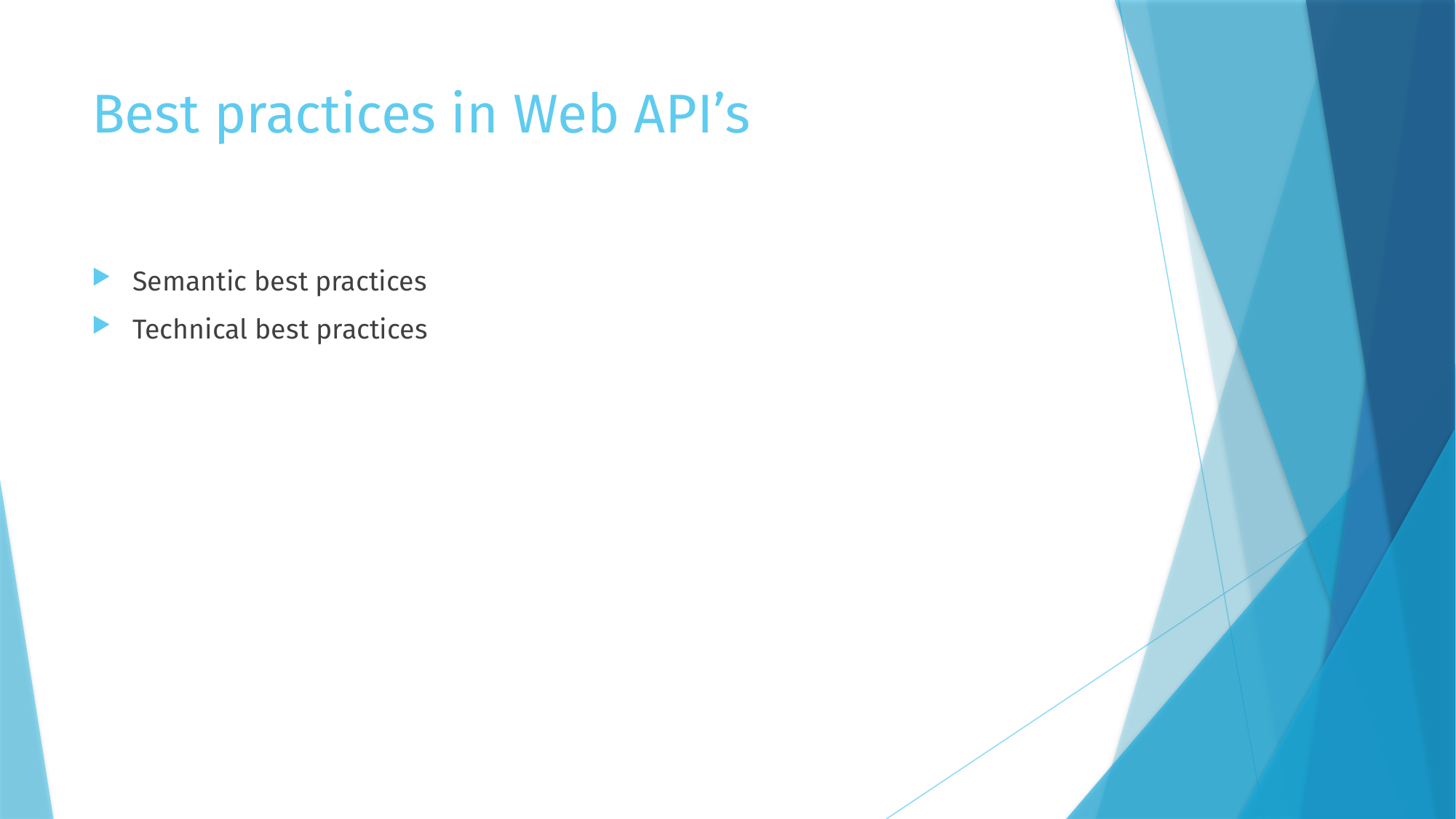

# Best practices in Web API’s
Semantic best practices
Technical best practices